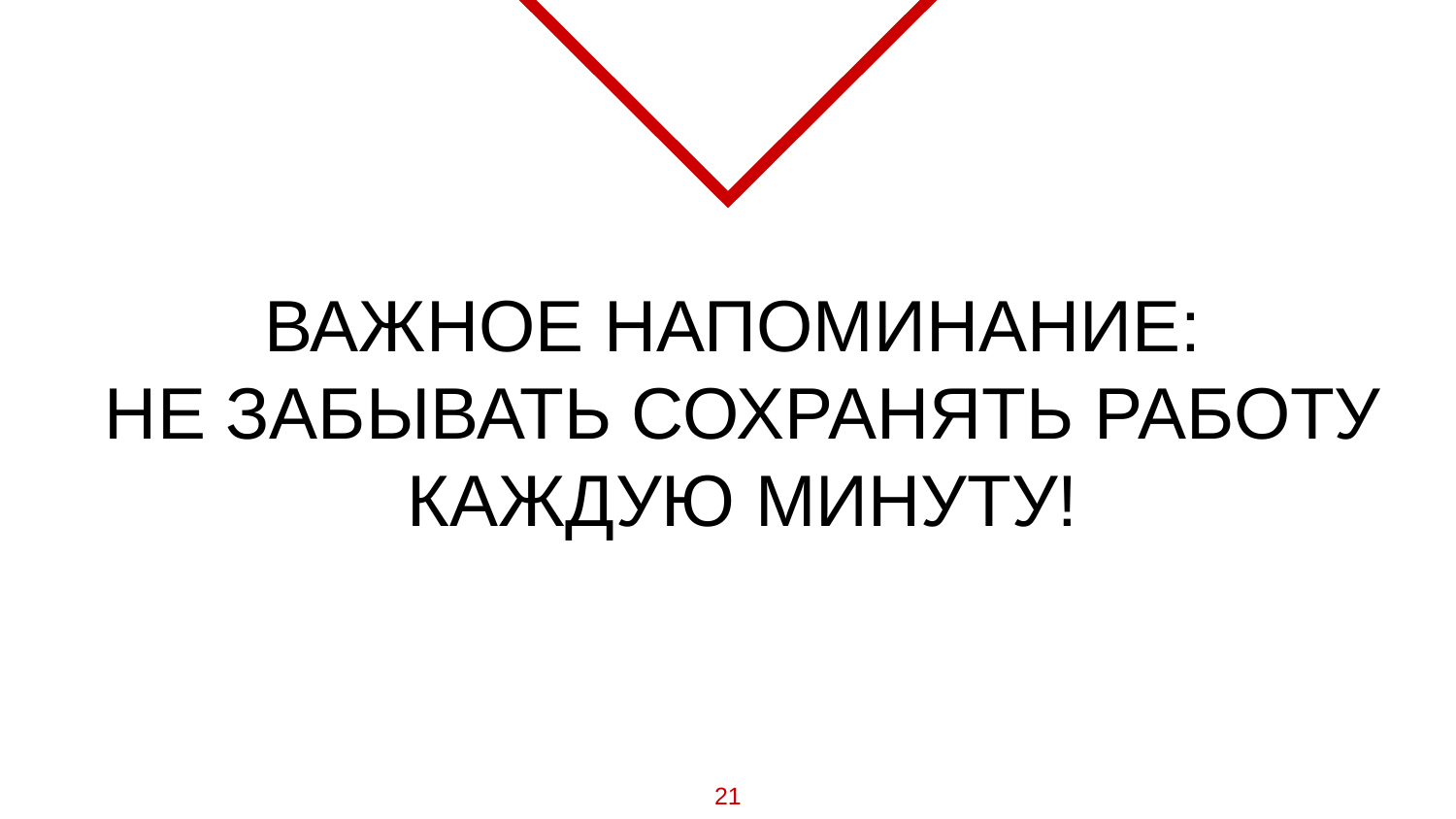

# ВАЖНОЕ НАПОМИНАНИЕ: НЕ ЗАБЫВАТЬ СОХРАНЯТЬ РАБОТУ КАЖДУЮ МИНУТУ!
21